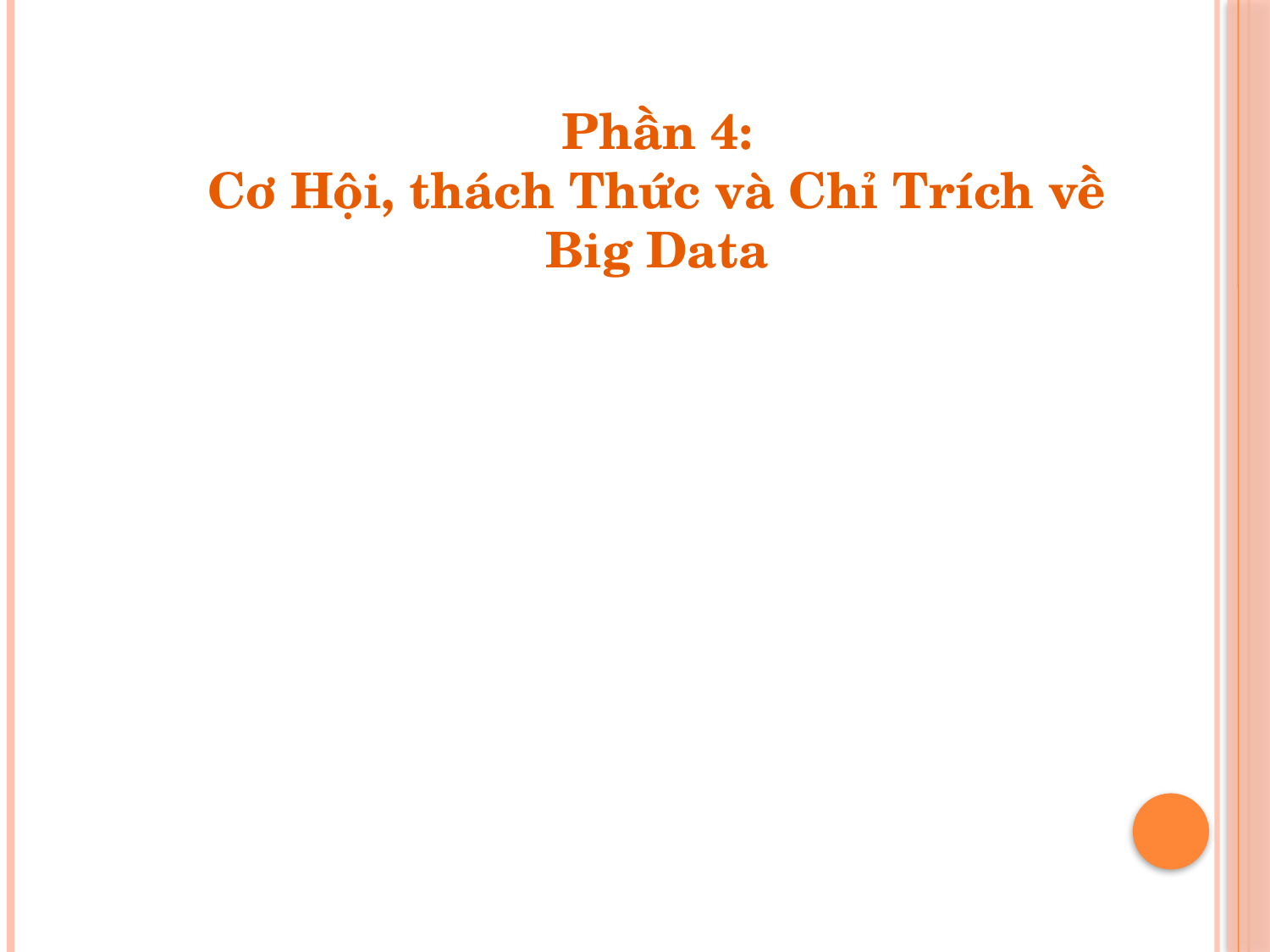

Phần 4:
Cơ Hội, thách Thức và Chỉ Trích về Big Data